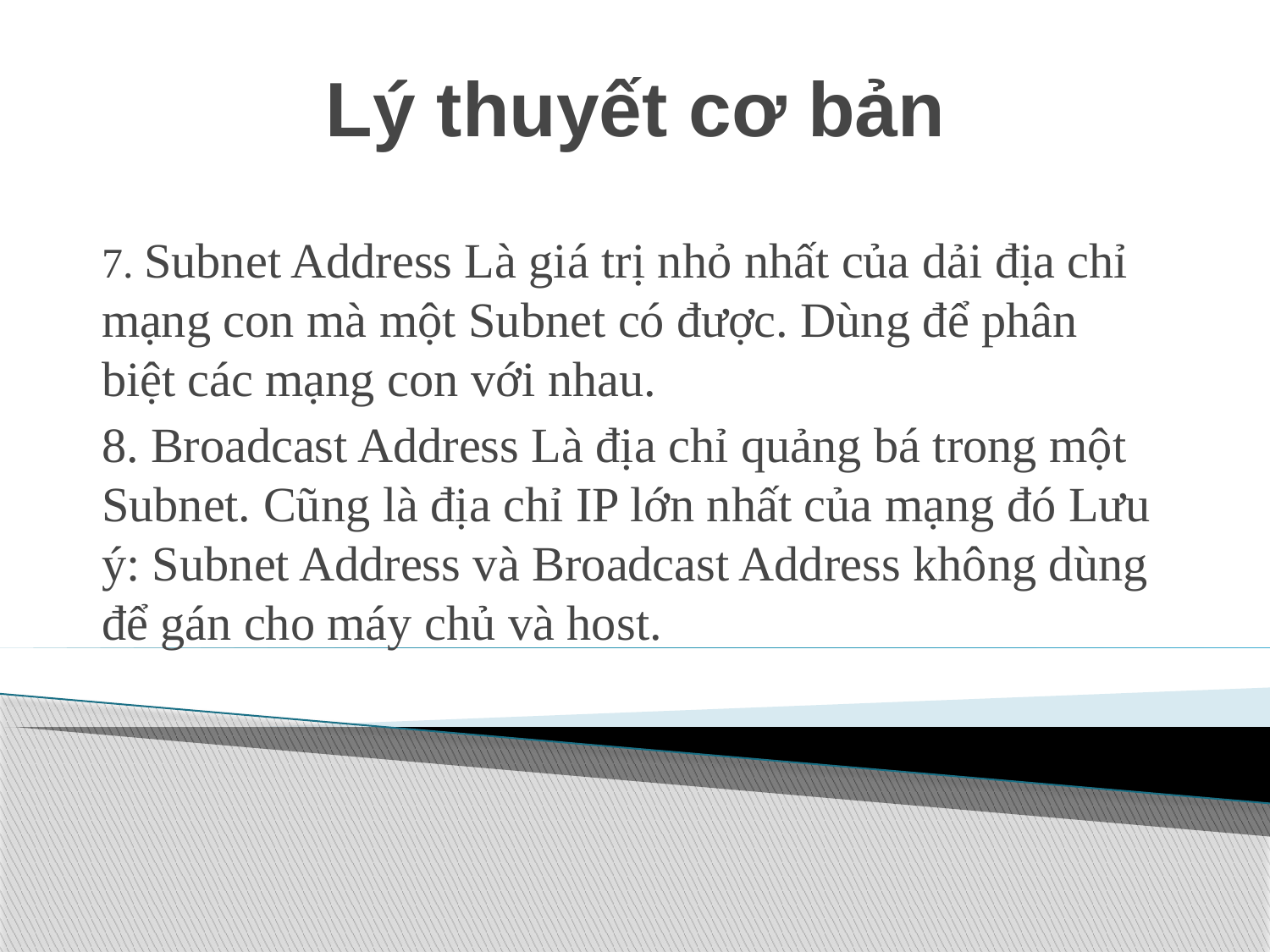

# Lý thuyết cơ bản
7. Subnet Address Là giá trị nhỏ nhất của dải địa chỉ mạng con mà một Subnet có được. Dùng để phân biệt các mạng con với nhau.
8. Broadcast Address Là địa chỉ quảng bá trong một Subnet. Cũng là địa chỉ IP lớn nhất của mạng đó Lưu ý: Subnet Address và Broadcast Address không dùng để gán cho máy chủ và host.